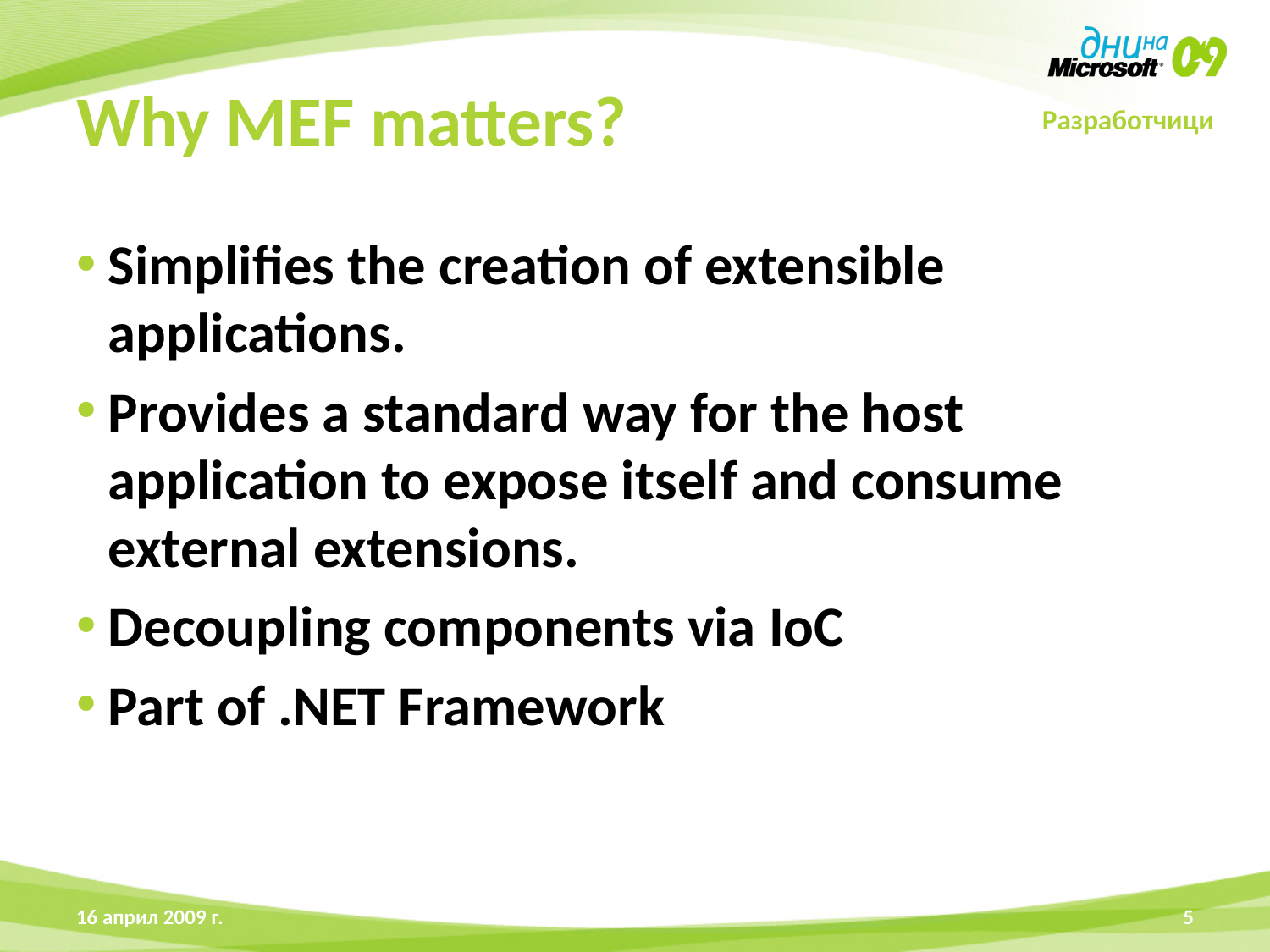

# Why MEF matters?
Simplifies the creation of extensible applications.
Provides a standard way for the host application to expose itself and consume external extensions.
Decoupling components via IoC
Part of .NET Framework
16 април 2009 г.
5